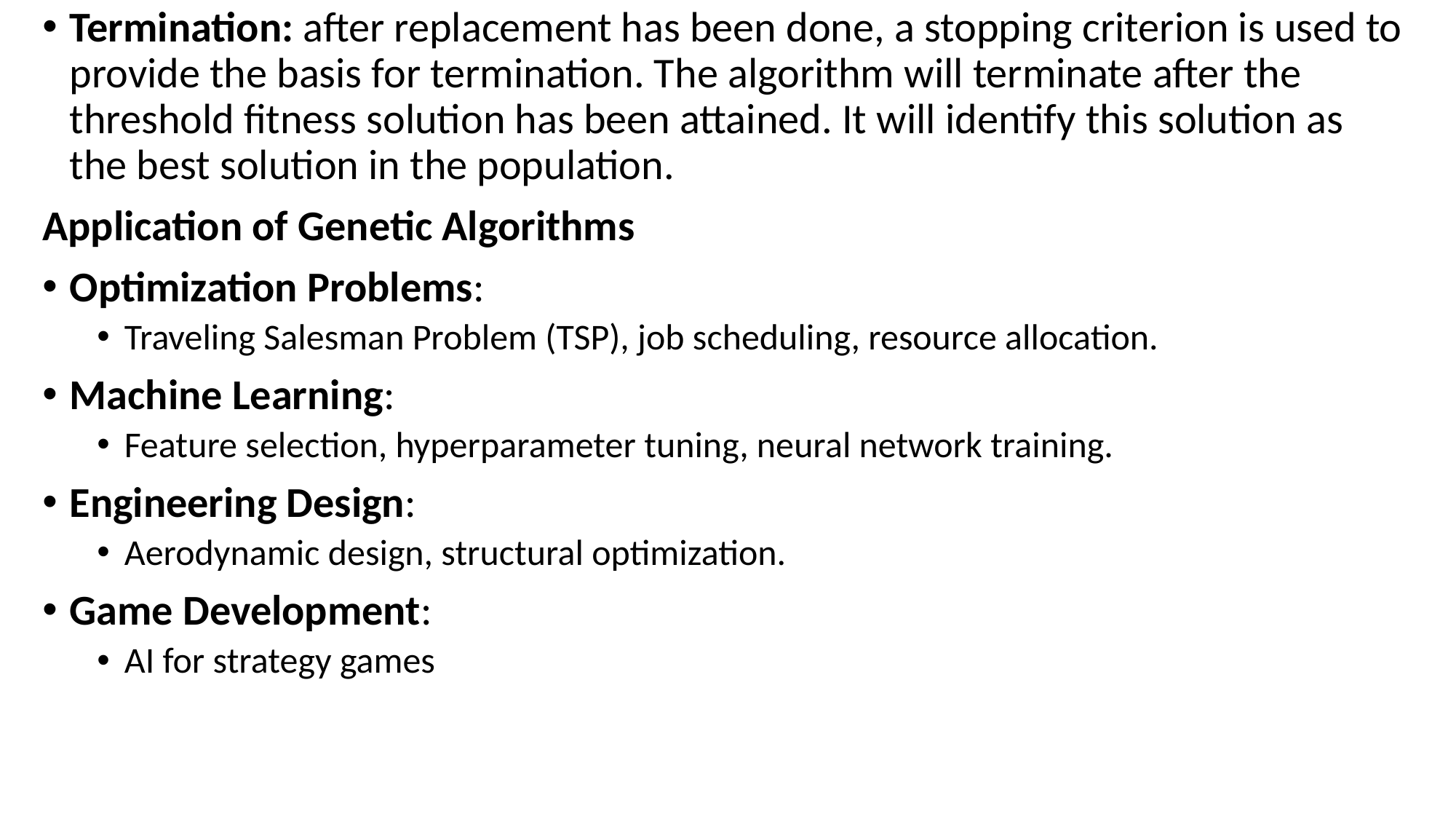

Termination: after replacement has been done, a stopping criterion is used to provide the basis for termination. The algorithm will terminate after the threshold fitness solution has been attained. It will identify this solution as the best solution in the population.
Application of Genetic Algorithms
Optimization Problems:
Traveling Salesman Problem (TSP), job scheduling, resource allocation.
Machine Learning:
Feature selection, hyperparameter tuning, neural network training.
Engineering Design:
Aerodynamic design, structural optimization.
Game Development:
AI for strategy games